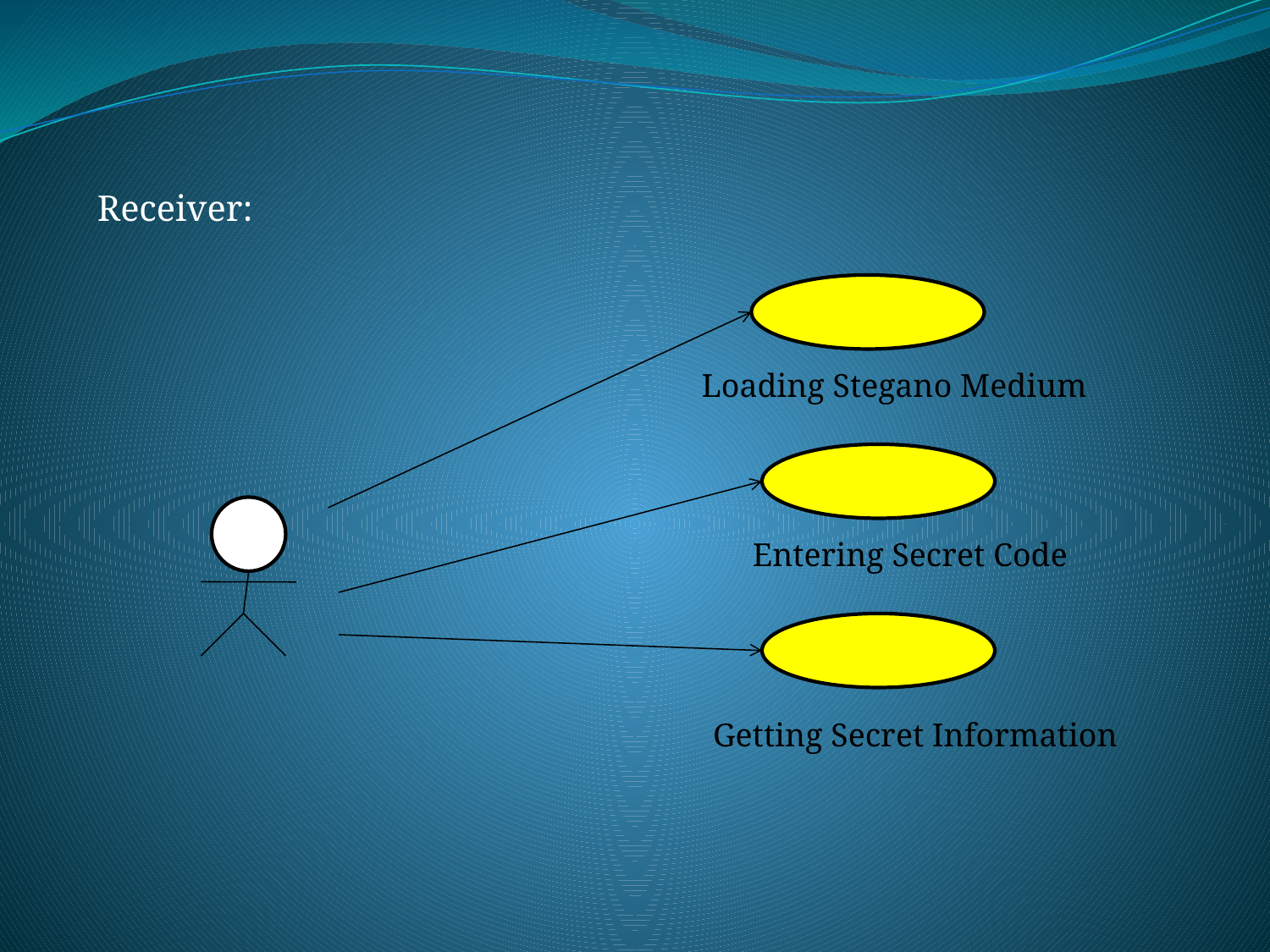

Receiver:

Loading Stegano Medium

Entering Secret Code

Getting Secret Information